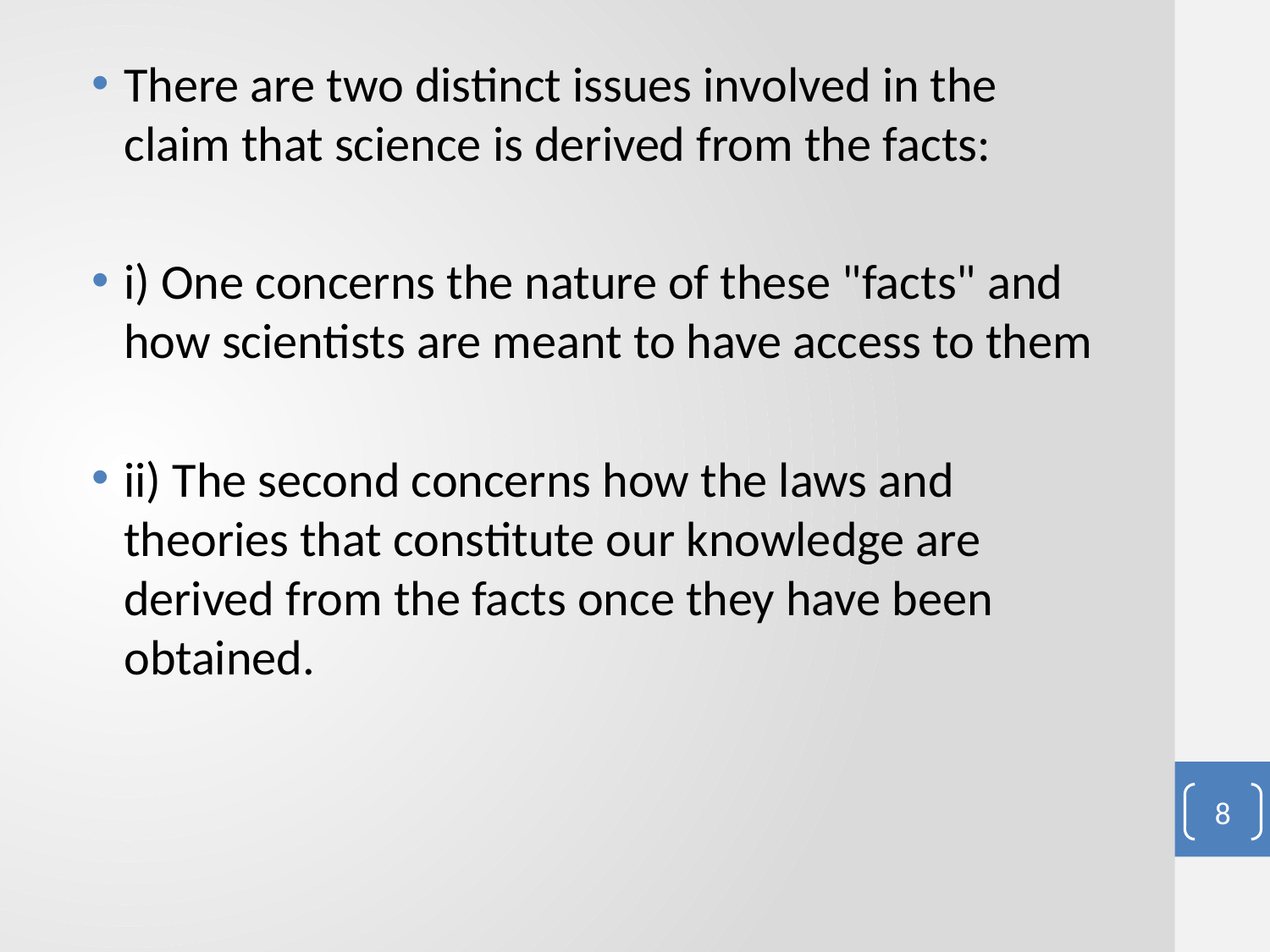

#
There are two distinct issues involved in the claim that science is derived from the facts:

i) One concerns the nature of these "facts" and how scientists are meant to have access to them

ii) The second concerns how the laws and theories that constitute our knowledge are derived from the facts once they have been obtained.

8